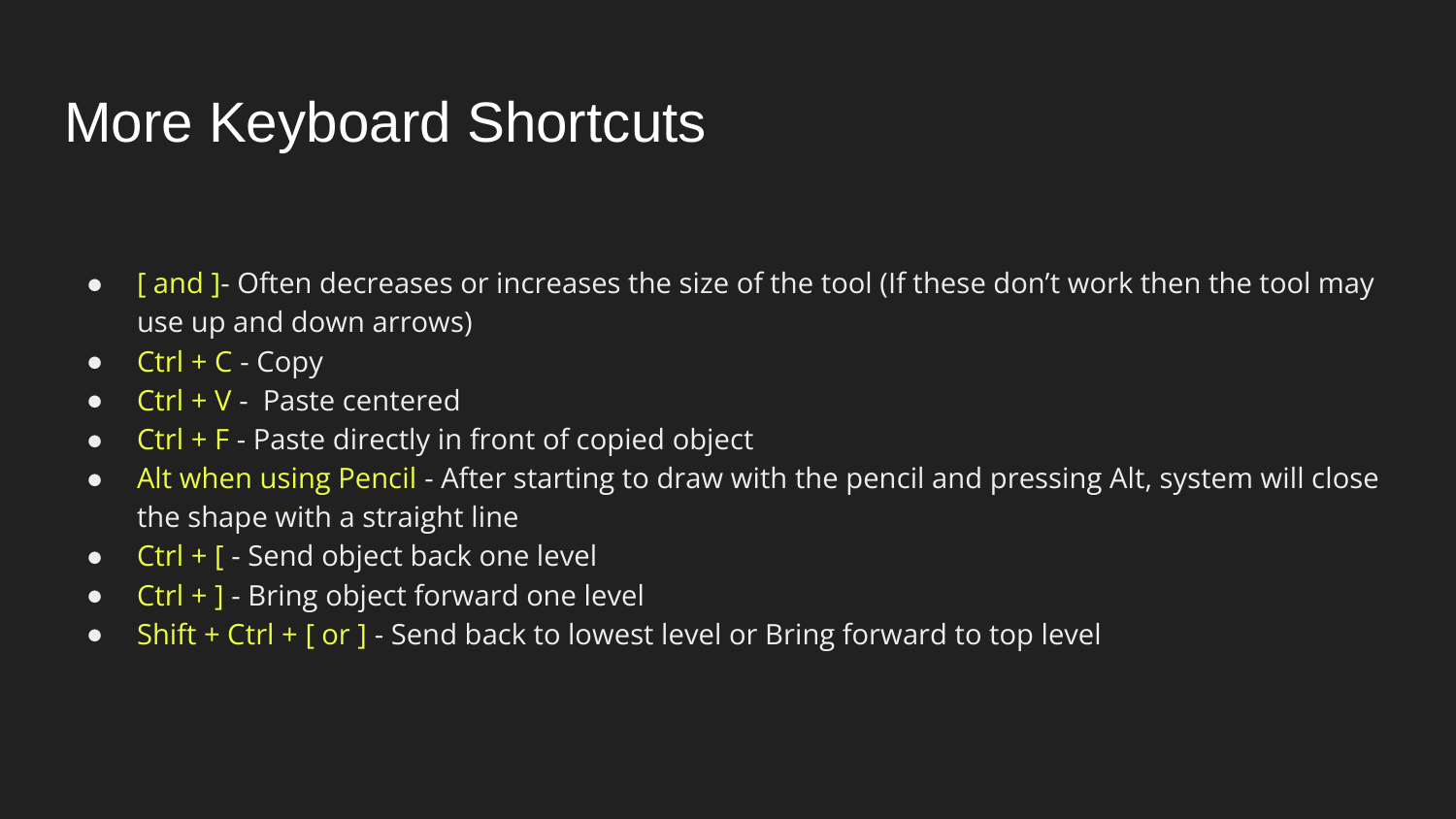

# More Keyboard Shortcuts
[ and ]- Often decreases or increases the size of the tool (If these don’t work then the tool may use up and down arrows)
Ctrl + C - Copy
Ctrl + V -  Paste centered
Ctrl + F - Paste directly in front of copied object
Alt when using Pencil - After starting to draw with the pencil and pressing Alt, system will close the shape with a straight line
Ctrl + [ - Send object back one level
Ctrl + ] - Bring object forward one level
Shift + Ctrl + [ or ] - Send back to lowest level or Bring forward to top level